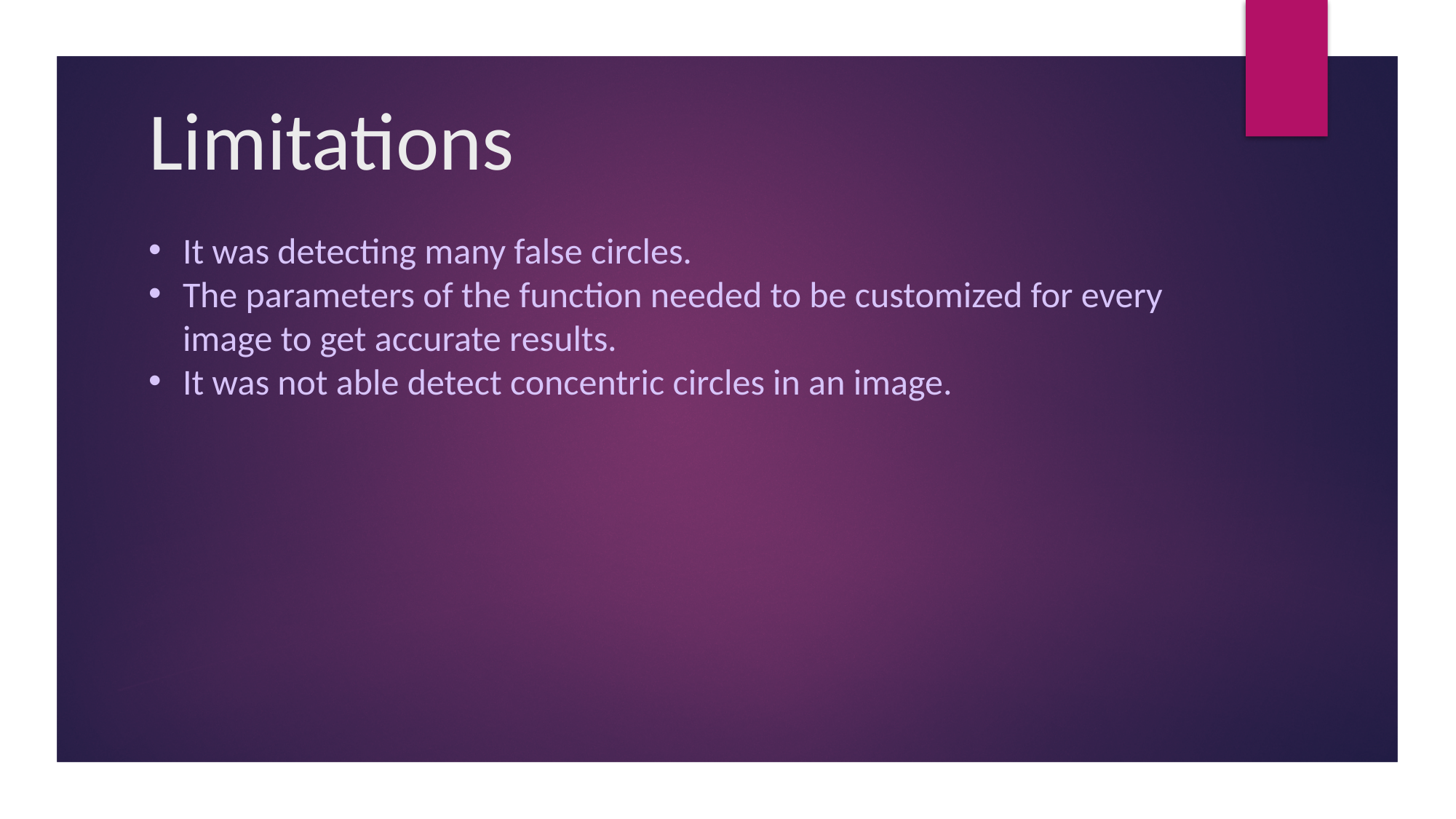

# Limitations
It was detecting many false circles.
The parameters of the function needed to be customized for every image to get accurate results.
It was not able detect concentric circles in an image.